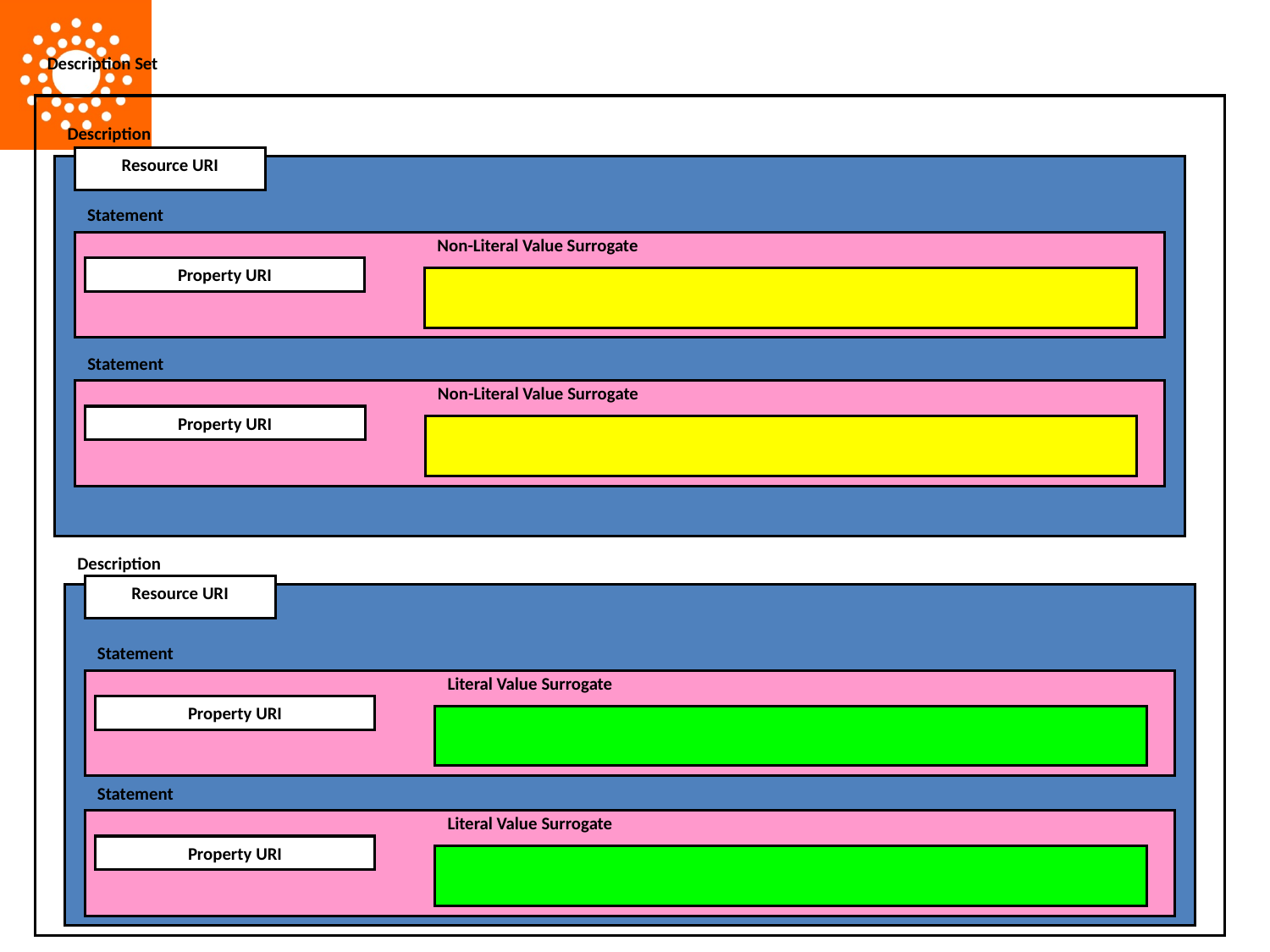

Description Set

Description

Description

Resource URI
Resource URI
Statement

Property URI
Statement

Property URI
Non-Literal Value Surrogate

Non-Literal Value Surrogate

Statement

Property URI
Statement

Property URI
Literal Value Surrogate

Literal Value Surrogate